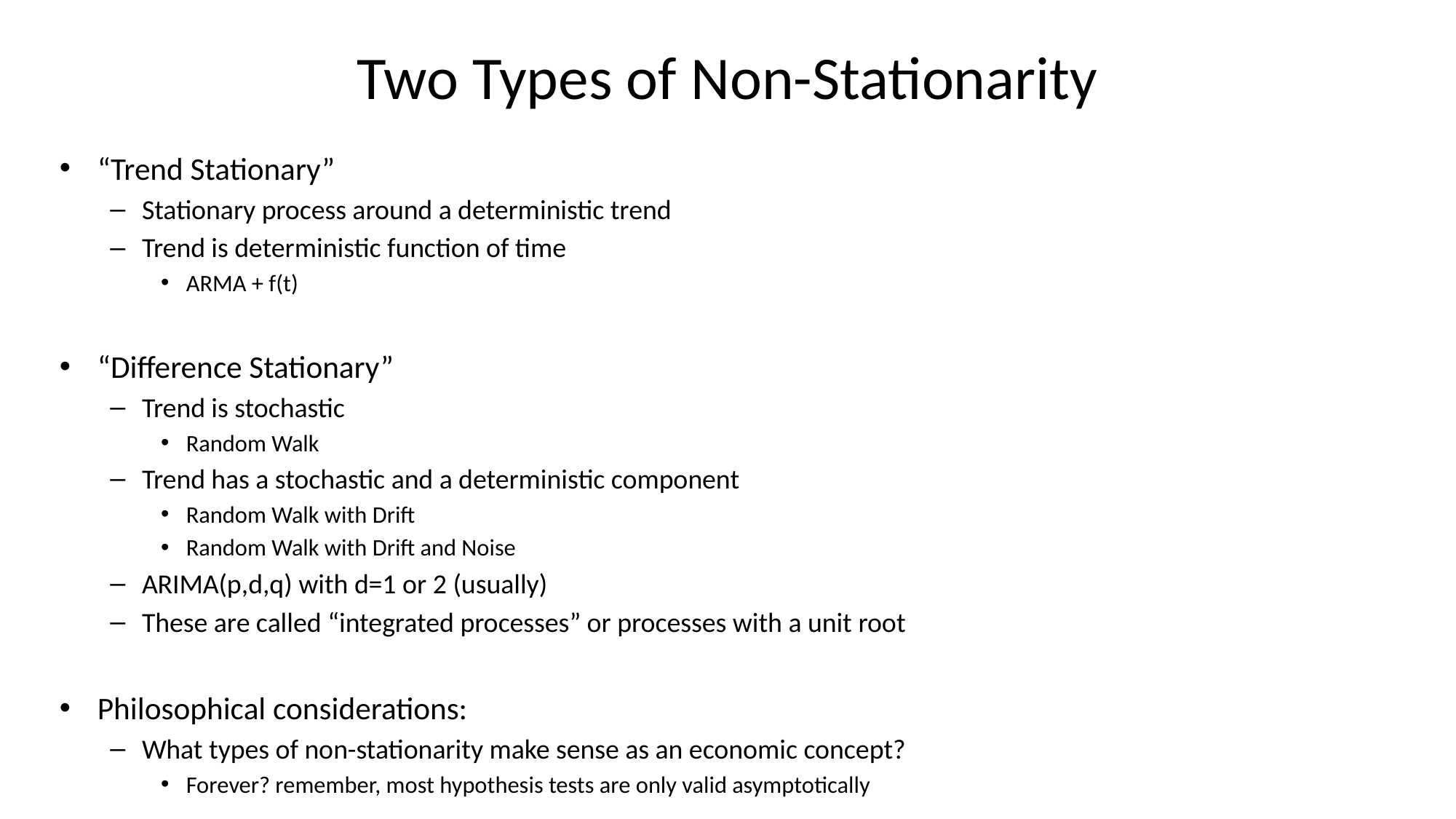

# Two Types of Non-Stationarity
“Trend Stationary”
Stationary process around a deterministic trend
Trend is deterministic function of time
ARMA + f(t)

“Difference Stationary”
Trend is stochastic
Random Walk
Trend has a stochastic and a deterministic component
Random Walk with Drift
Random Walk with Drift and Noise
ARIMA(p,d,q) with d=1 or 2 (usually)
These are called “integrated processes” or processes with a unit root

Philosophical considerations:
What types of non-stationarity make sense as an economic concept?
Forever? remember, most hypothesis tests are only valid asymptotically